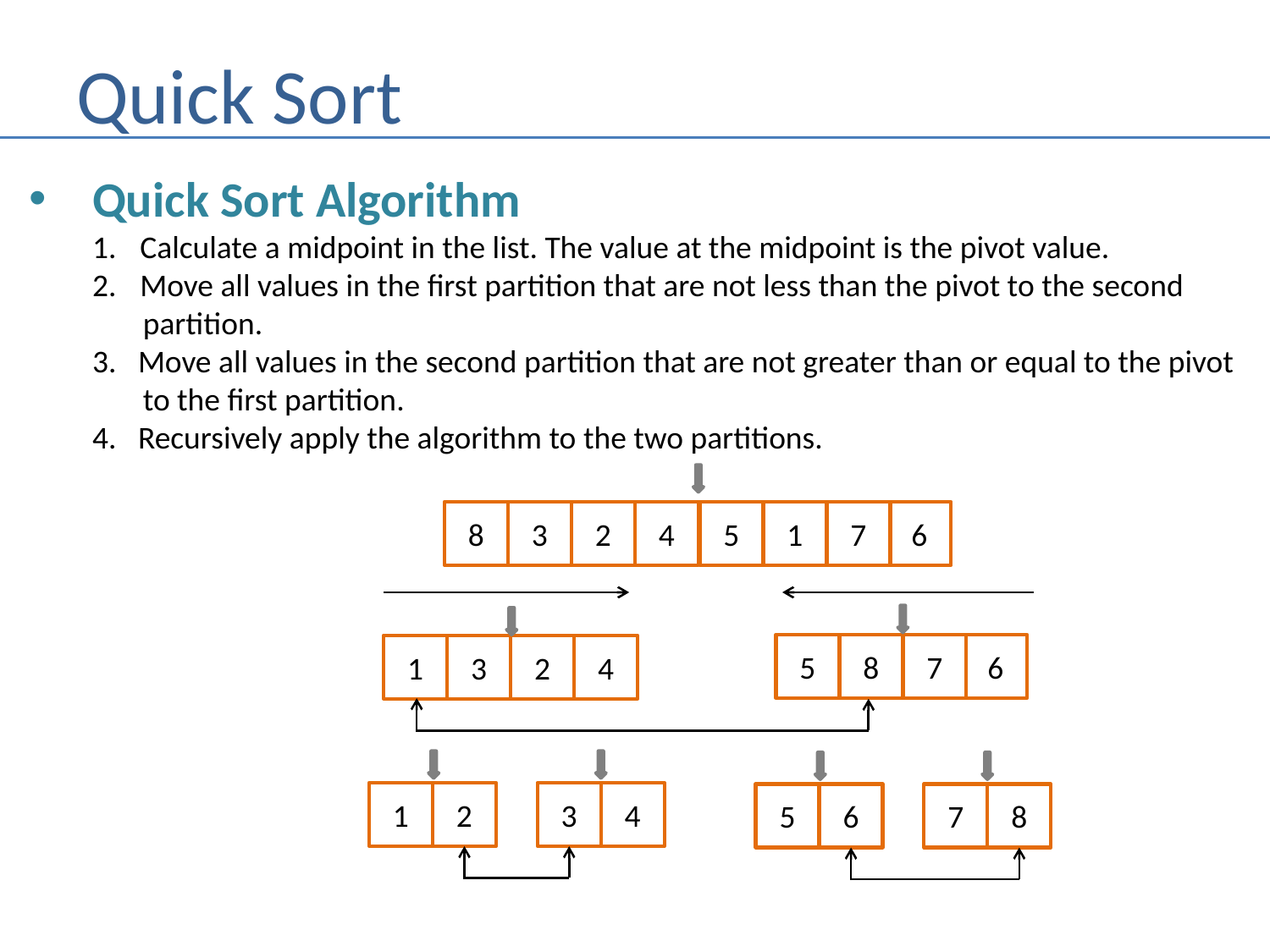

# Quick Sort
Quick Sort Algorithm
Calculate a midpoint in the list. The value at the midpoint is the pivot value.
Move all values in the first partition that are not less than the pivot to the second
       partition.
3.   Move all values in the second partition that are not greater than or equal to the pivot
       to the first partition.
4.   Recursively apply the algorithm to the two partitions.

8
3
2
4
5
1
7
6

5
8
7
6
1
3
2
4

1
2
3
4
5
6
7
8